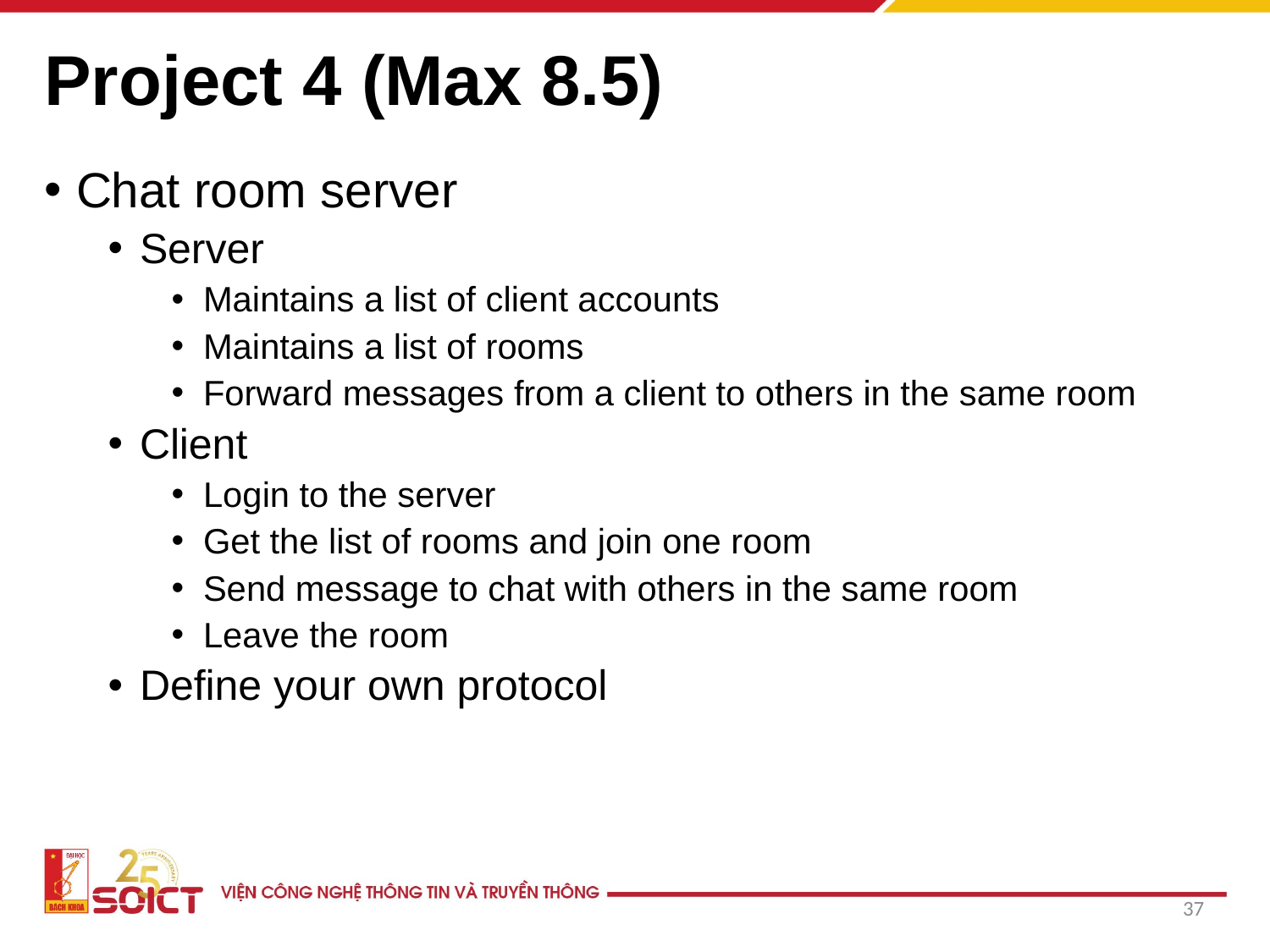

# Project 4 (Max 8.5)
Chat room server
Server
Maintains a list of client accounts
Maintains a list of rooms
Forward messages from a client to others in the same room
Client
Login to the server
Get the list of rooms and join one room
Send message to chat with others in the same room
Leave the room
Define your own protocol
37